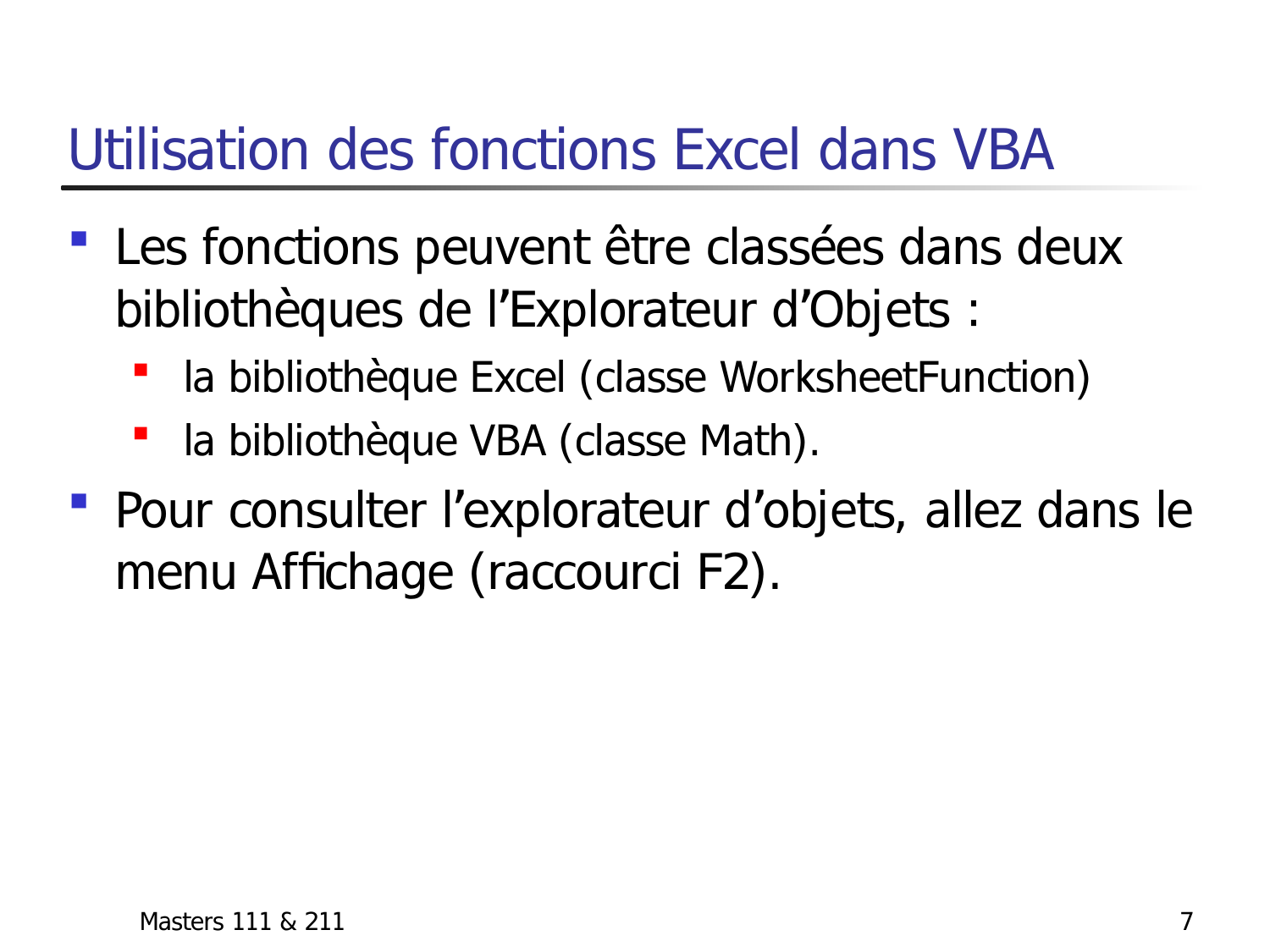

# Utilisation des fonctions Excel dans VBA
Les fonctions peuvent être classées dans deux bibliothèques de l’Explorateur d’Objets :
 la bibliothèque Excel (classe WorksheetFunction)
 la bibliothèque VBA (classe Math).
Pour consulter l’explorateur d’objets, allez dans le menu Affichage (raccourci F2).

Masters 111 & 211
7